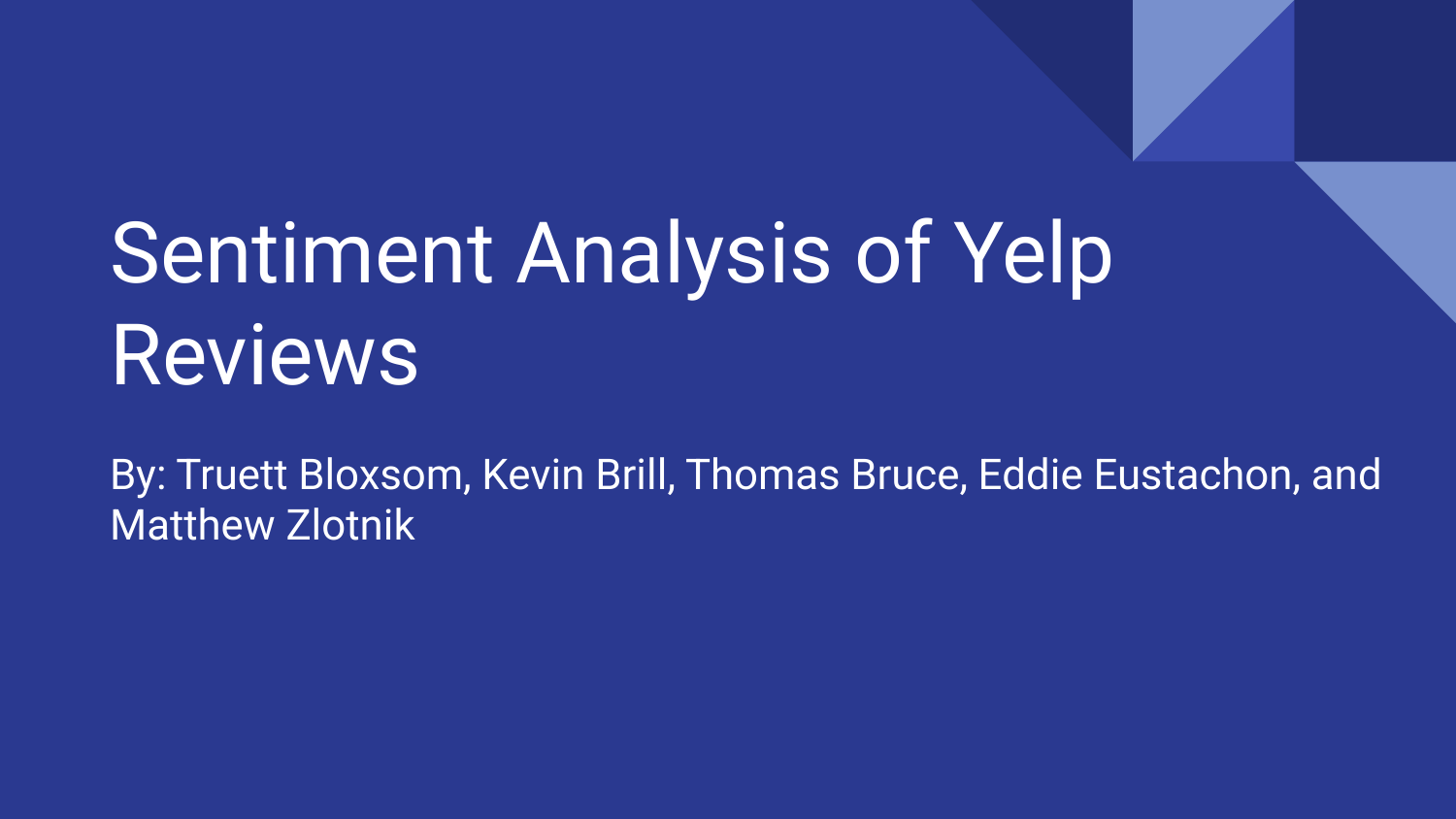

# Sentiment Analysis of Yelp Reviews
By: Truett Bloxsom, Kevin Brill, Thomas Bruce, Eddie Eustachon, and Matthew Zlotnik